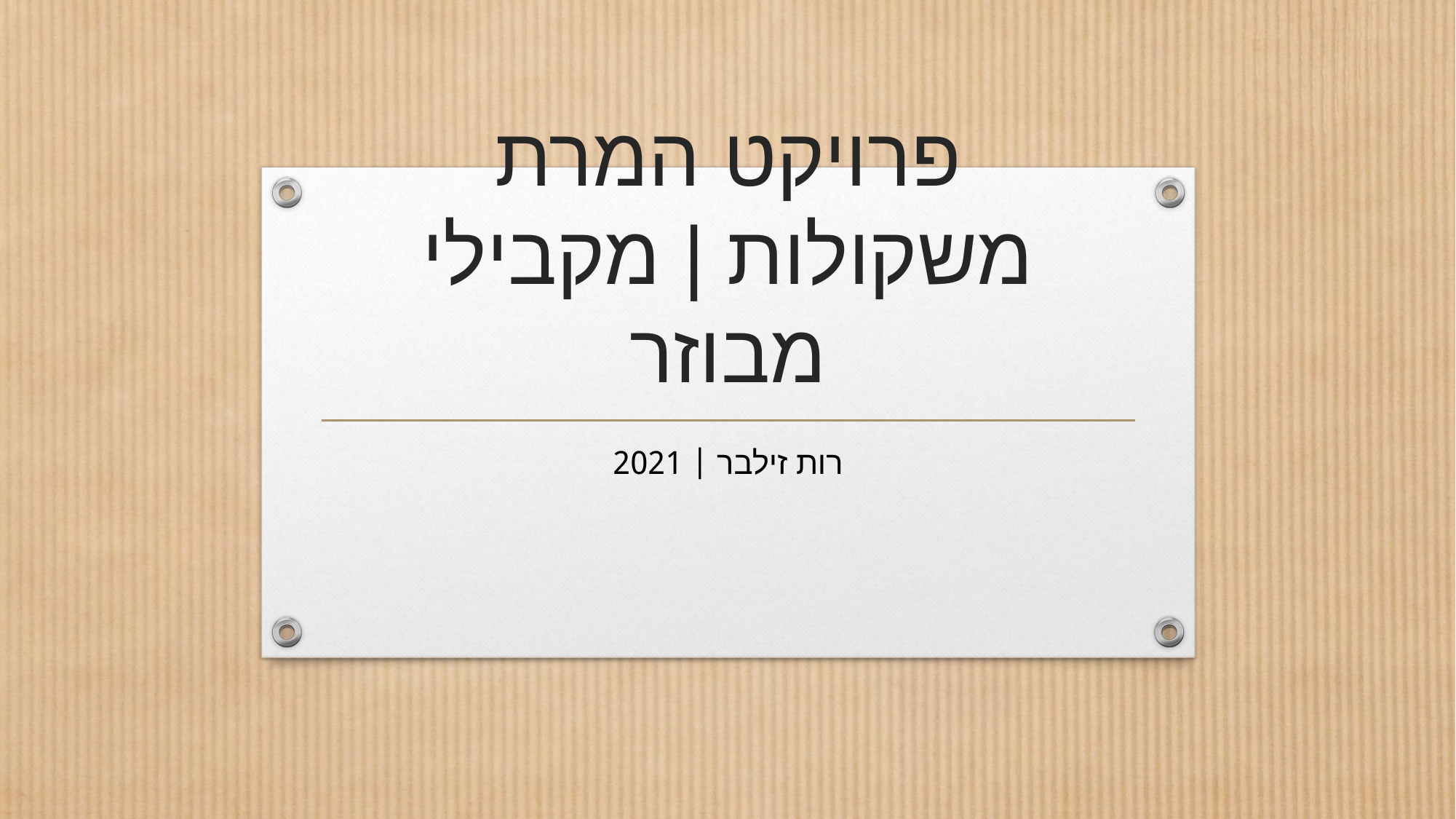

# פרויקט המרת משקולות | מקבילי מבוזר
calibri
רות זילבר | 2021